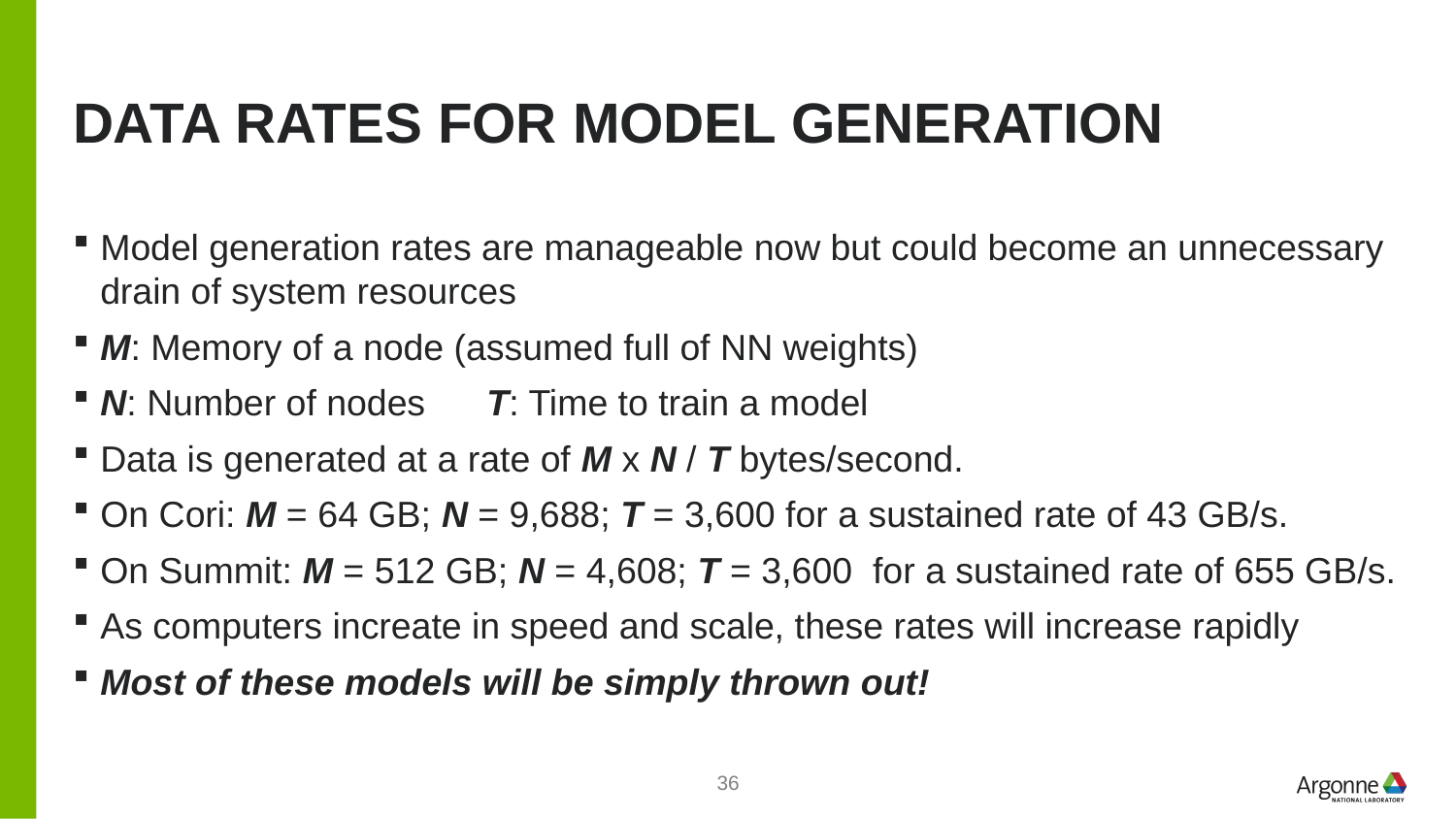

# Data rates for model generation

Model generation rates are manageable now but could become an unnecessary drain of system resources
M: Memory of a node (assumed full of NN weights)
N: Number of nodes      T: Time to train a model
Data is generated at a rate of M x N / T bytes/second.
On Cori: M = 64 GB; N = 9,688; T = 3,600 for a sustained rate of 43 GB/s.
On Summit: M = 512 GB; N = 4,608; T = 3,600  for a sustained rate of 655 GB/s.
As computers increate in speed and scale, these rates will increase rapidly
Most of these models will be simply thrown out!
36